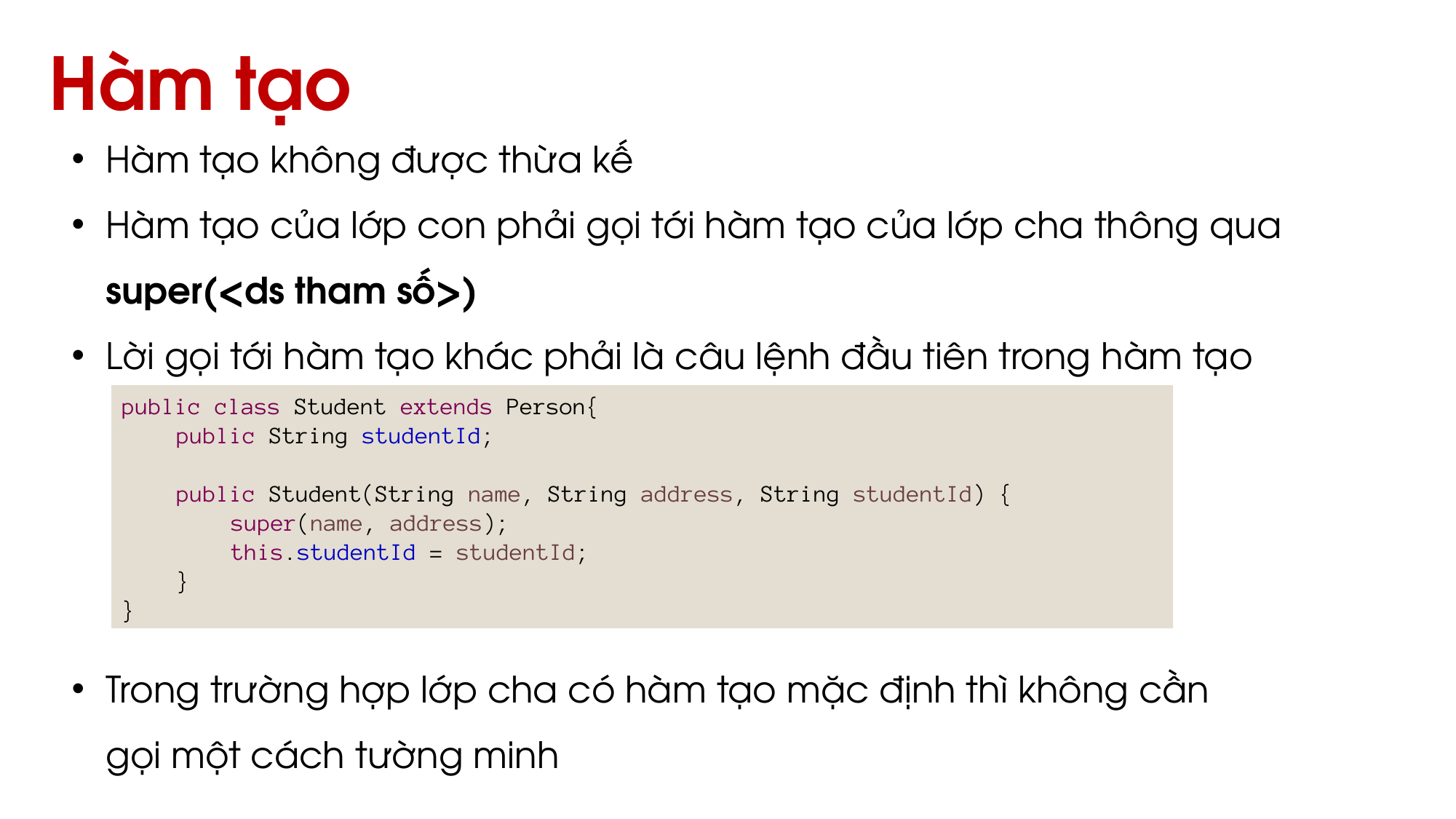

# Hàm tạo
Hàm tạo không được thừa kế
Hàm tạo của lớp con phải gọi tới hàm tạo của lớp cha thông qua super(<ds tham số>)
Lời gọi tới hàm tạo khác phải là câu lệnh đầu tiên trong hàm tạo

public class Student extends Person{
public String studentId;

public Student(String name, String address, String studentId) {
super(name, address);
this.studentId = studentId;
}
}
Trong trường hợp lớp cha có hàm tạo mặc định thì không cần gọi một cách tường minh